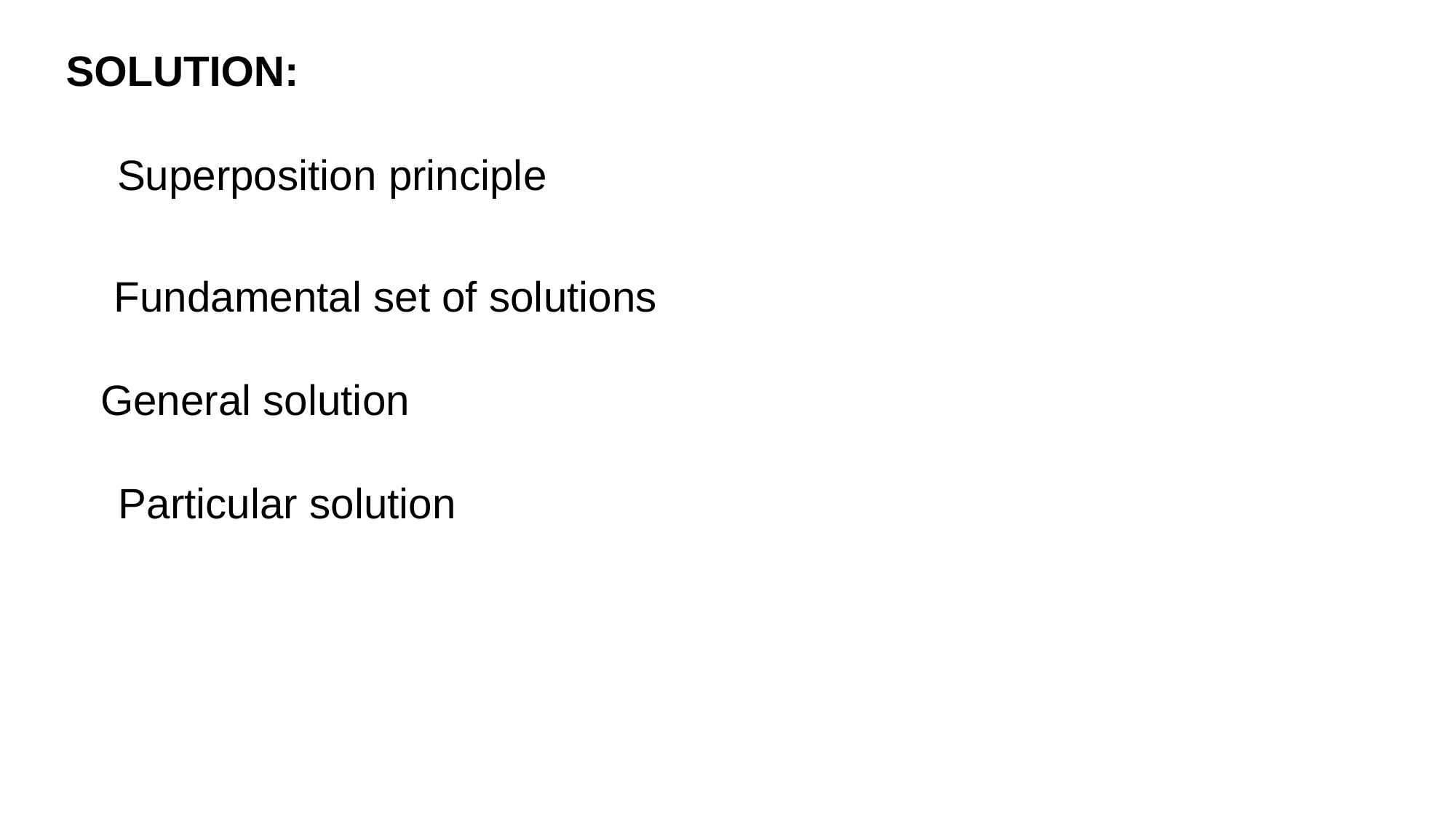

SOLUTION:
Superposition principle
Fundamental set of solutions
General solution
Particular solution